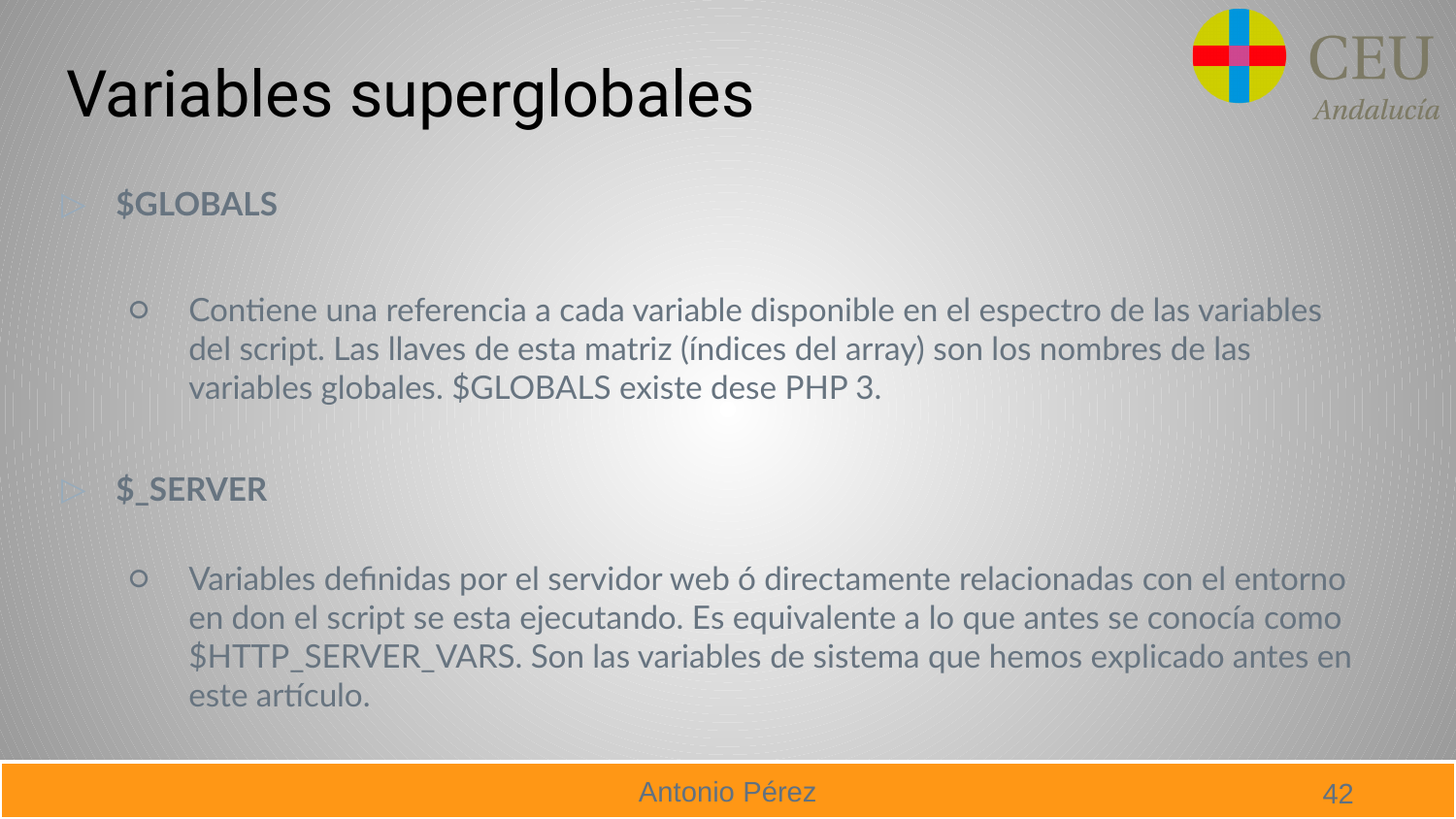

# Variables superglobales
$GLOBALS

Contiene una referencia a cada variable disponible en el espectro de las variables del script. Las llaves de esta matriz (índices del array) son los nombres de las variables globales. $GLOBALS existe dese PHP 3.

$_SERVER

Variables definidas por el servidor web ó directamente relacionadas con el entorno en don el script se esta ejecutando. Es equivalente a lo que antes se conocía como $HTTP_SERVER_VARS. Son las variables de sistema que hemos explicado antes en este artículo.
42